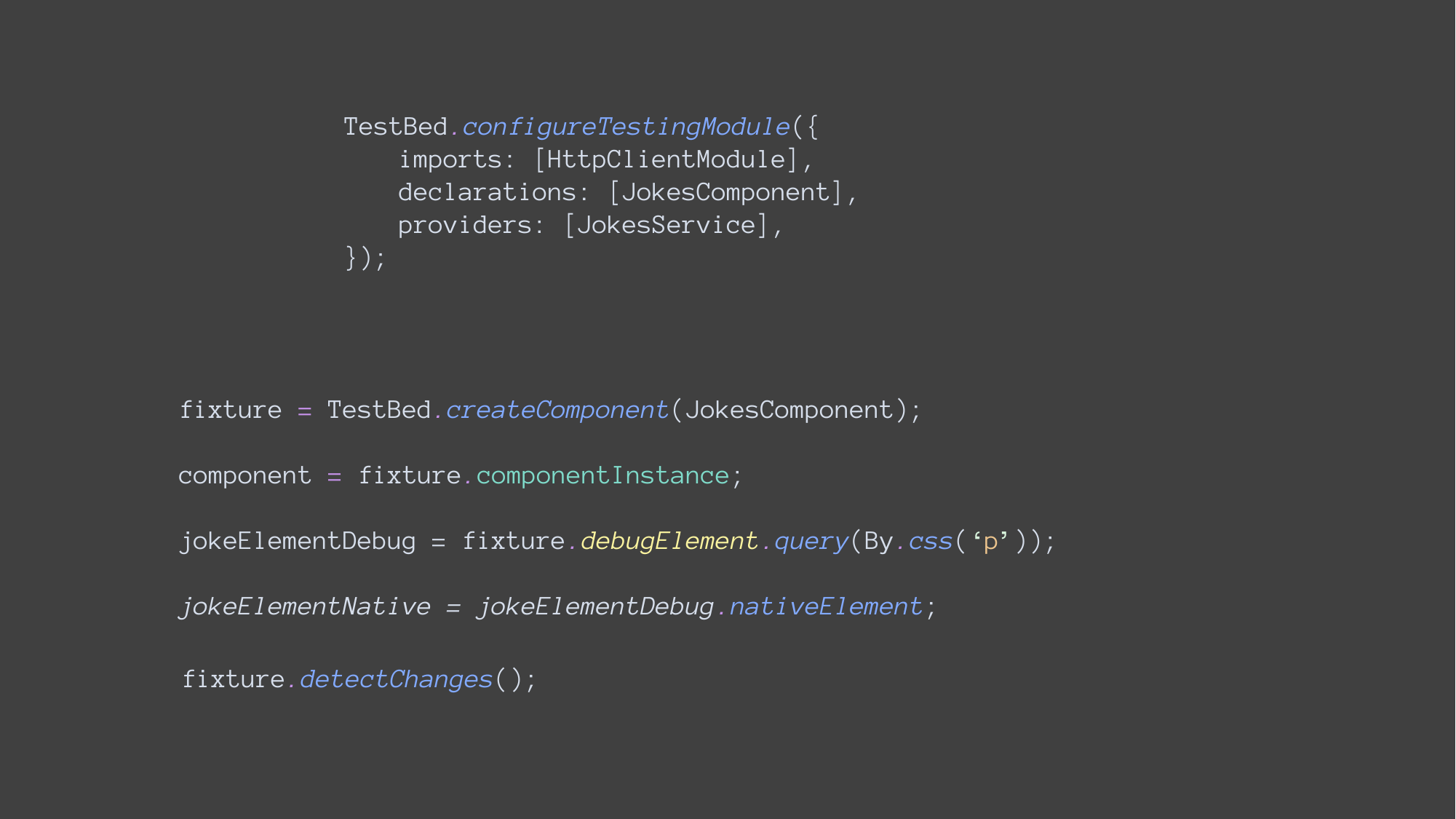

TestBed.configureTestingModule({
imports: [HttpClientModule],
declarations: [JokesComponent],
providers: [JokesService],
});
fixture = TestBed.createComponent(JokesComponent);

component = fixture.componentInstance;

jokeElementDebug = fixture.debugElement.query(By.css(‘p’));

jokeElementNative = jokeElementDebug.nativeElement;
fixture.detectChanges();